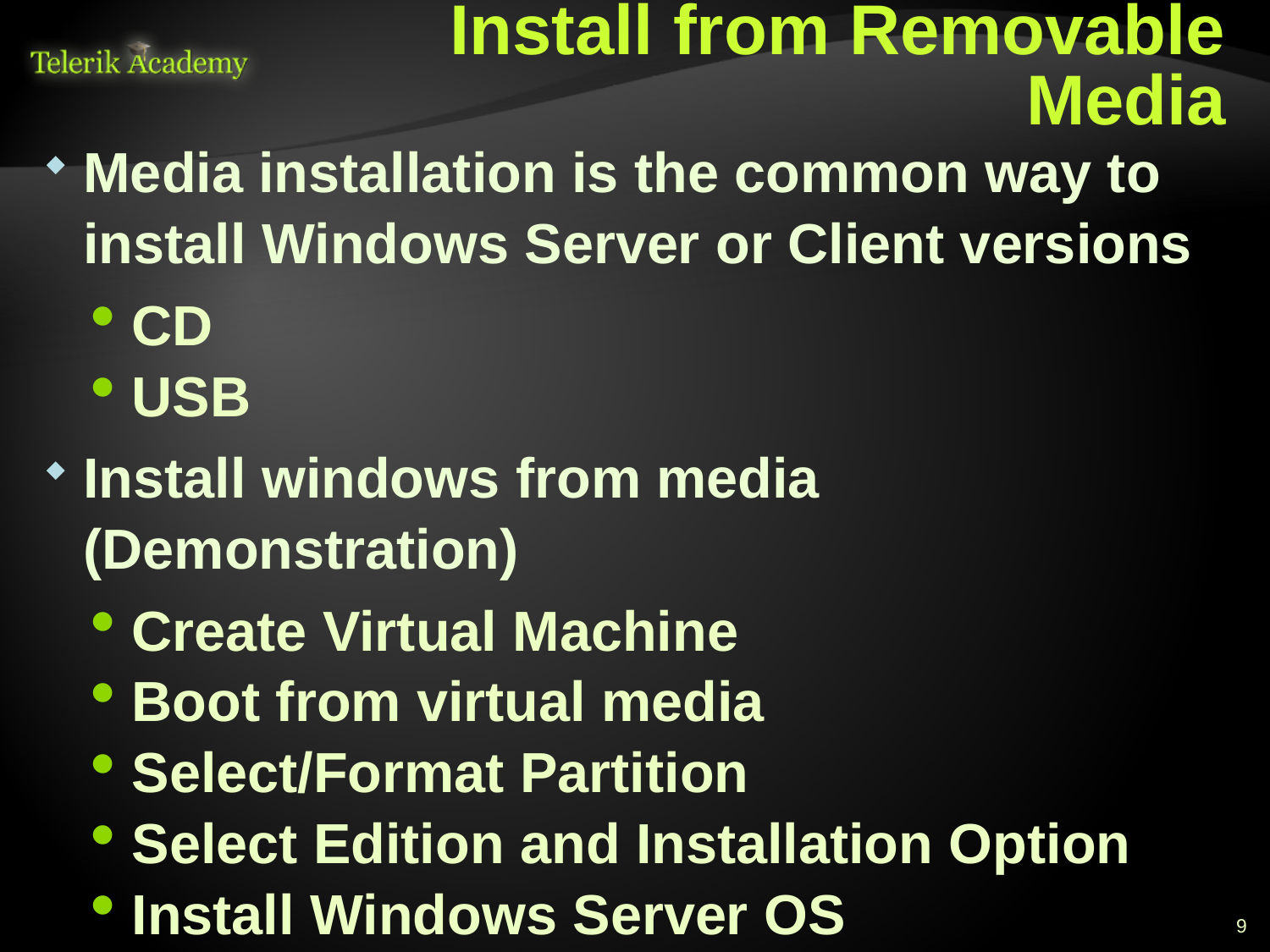

# Install from Removable Media
Media installation is the common way to install Windows Server or Client versions
CD
USB
Install windows from media (Demonstration)
Create Virtual Machine
Boot from virtual media
Select/Format Partition
Select Edition and Installation Option
Install Windows Server OS
9